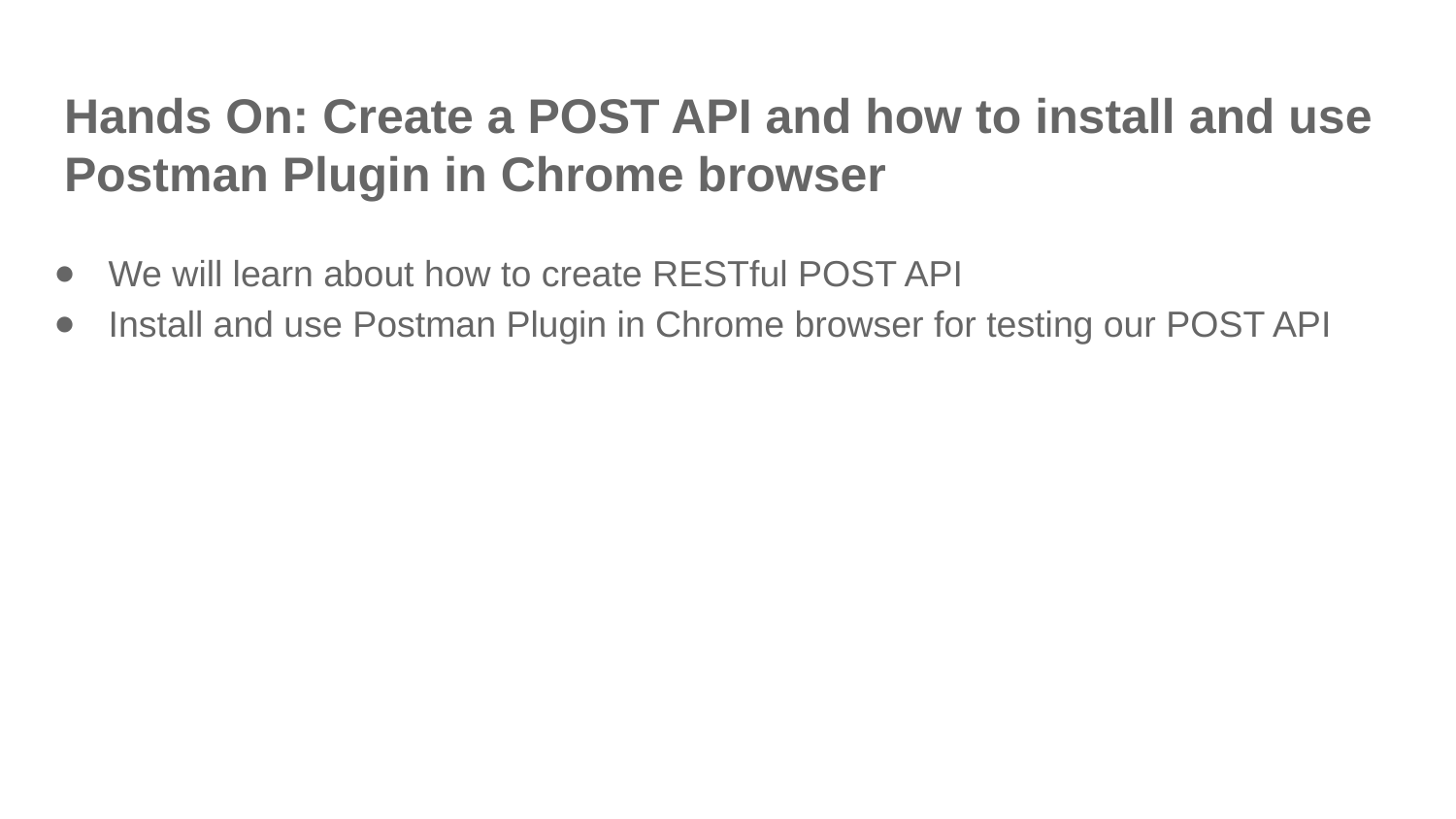

# Hands On: Create a POST API and how to install and use Postman Plugin in Chrome browser
We will learn about how to create RESTful POST API
Install and use Postman Plugin in Chrome browser for testing our POST API